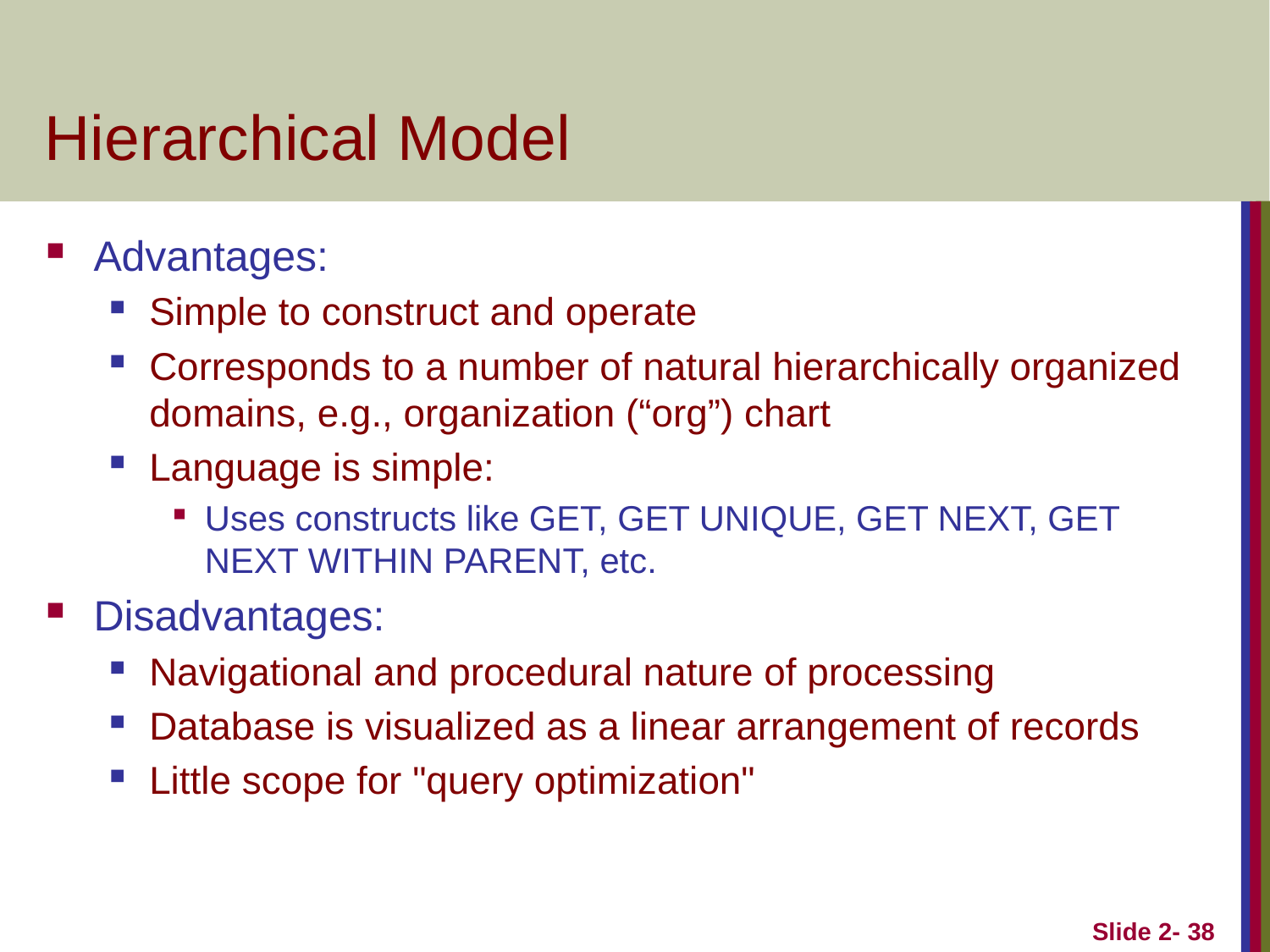

# Hierarchical Model
Advantages:
Simple to construct and operate
Corresponds to a number of natural hierarchically organized domains, e.g., organization (“org”) chart
Language is simple:
Uses constructs like GET, GET UNIQUE, GET NEXT, GET NEXT WITHIN PARENT, etc.
Disadvantages:
Navigational and procedural nature of processing
Database is visualized as a linear arrangement of records
Little scope for "query optimization"
Slide 2- 38